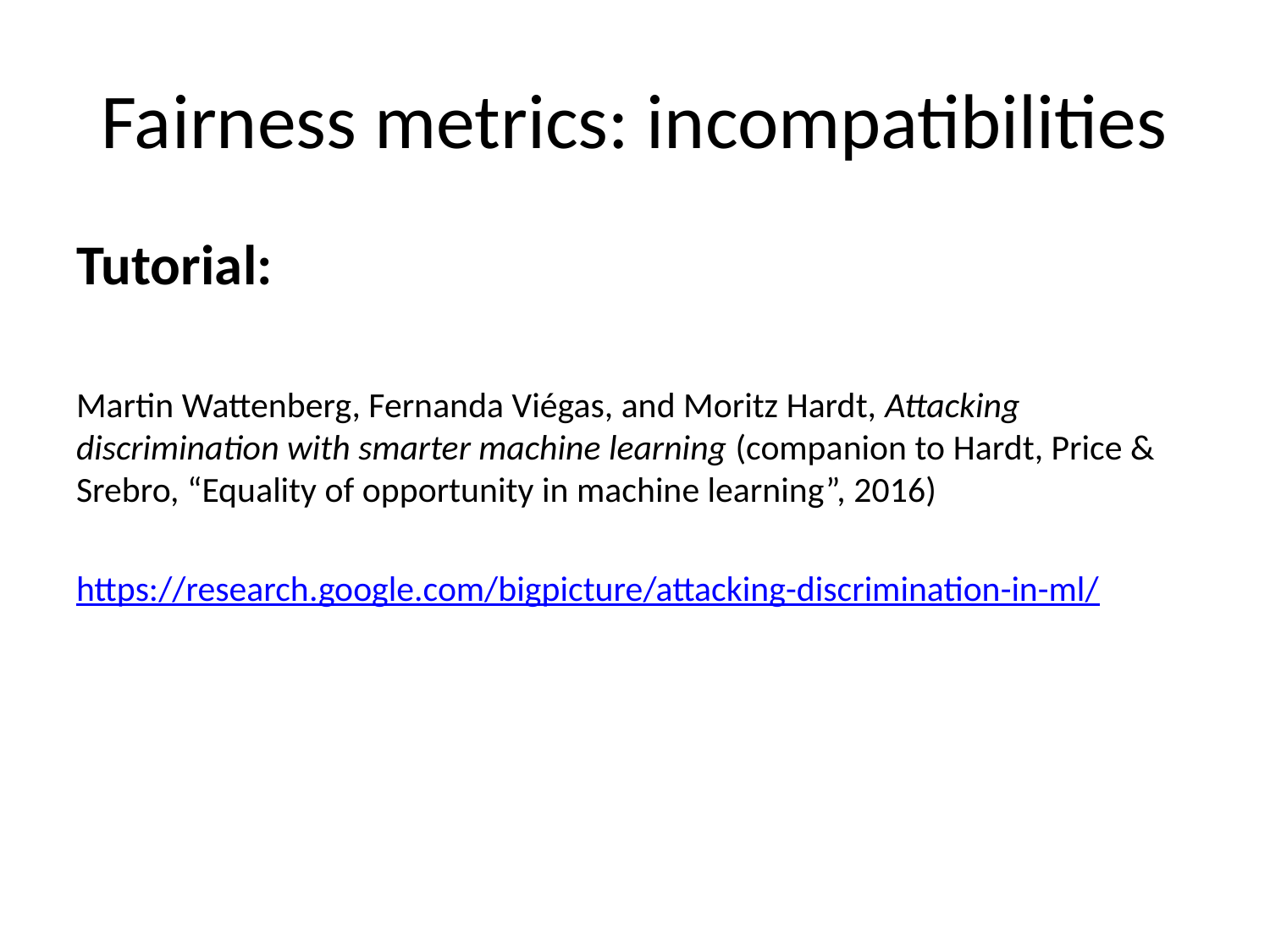

# Fairness metrics: incompatibilities
Tutorial:

Martin Wattenberg, Fernanda Viégas, and Moritz Hardt, Attacking discrimination with smarter machine learning (companion to Hardt, Price & Srebro, “Equality of opportunity in machine learning”, 2016)

https://research.google.com/bigpicture/attacking-discrimination-in-ml/